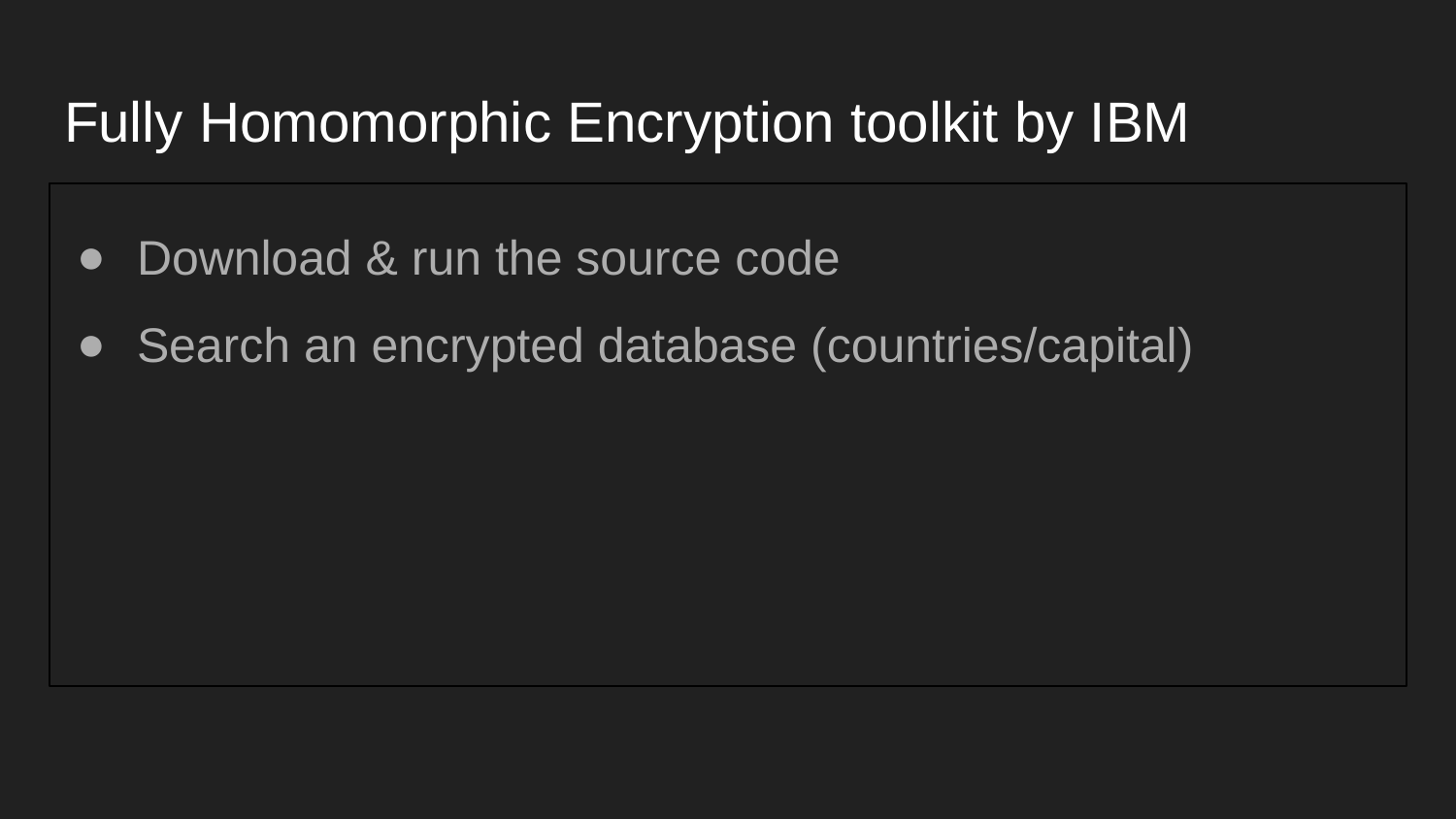

# Fully Homomorphic Encryption toolkit by IBM
Download & run the source code
Search an encrypted database (countries/capital)